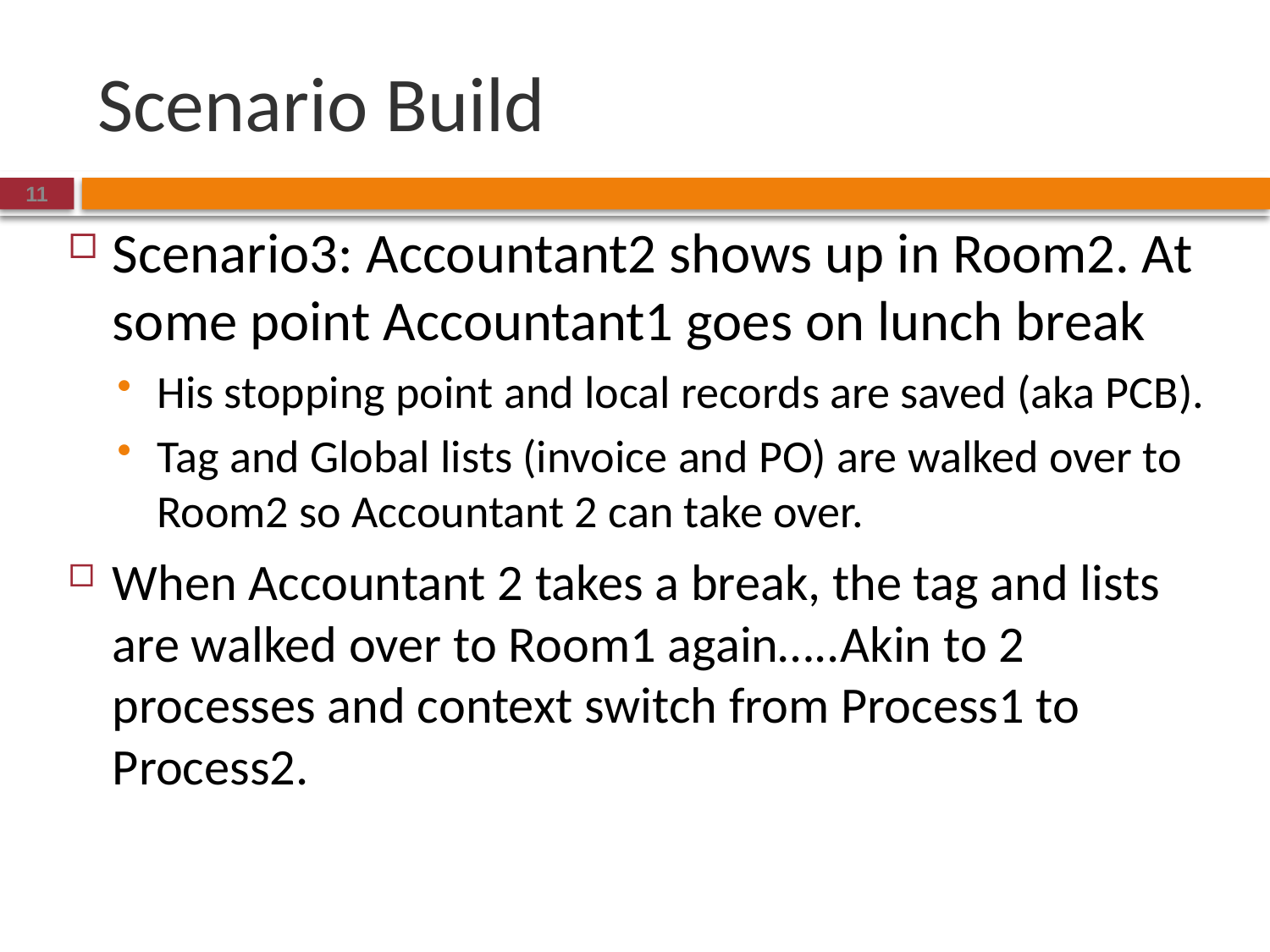

# Scenario Build
Scenario3: Accountant2 shows up in Room2. At some point Accountant1 goes on lunch break
His stopping point and local records are saved (aka PCB).
Tag and Global lists (invoice and PO) are walked over to Room2 so Accountant 2 can take over.
When Accountant 2 takes a break, the tag and lists are walked over to Room1 again…..Akin to 2 processes and context switch from Process1 to Process2.
11